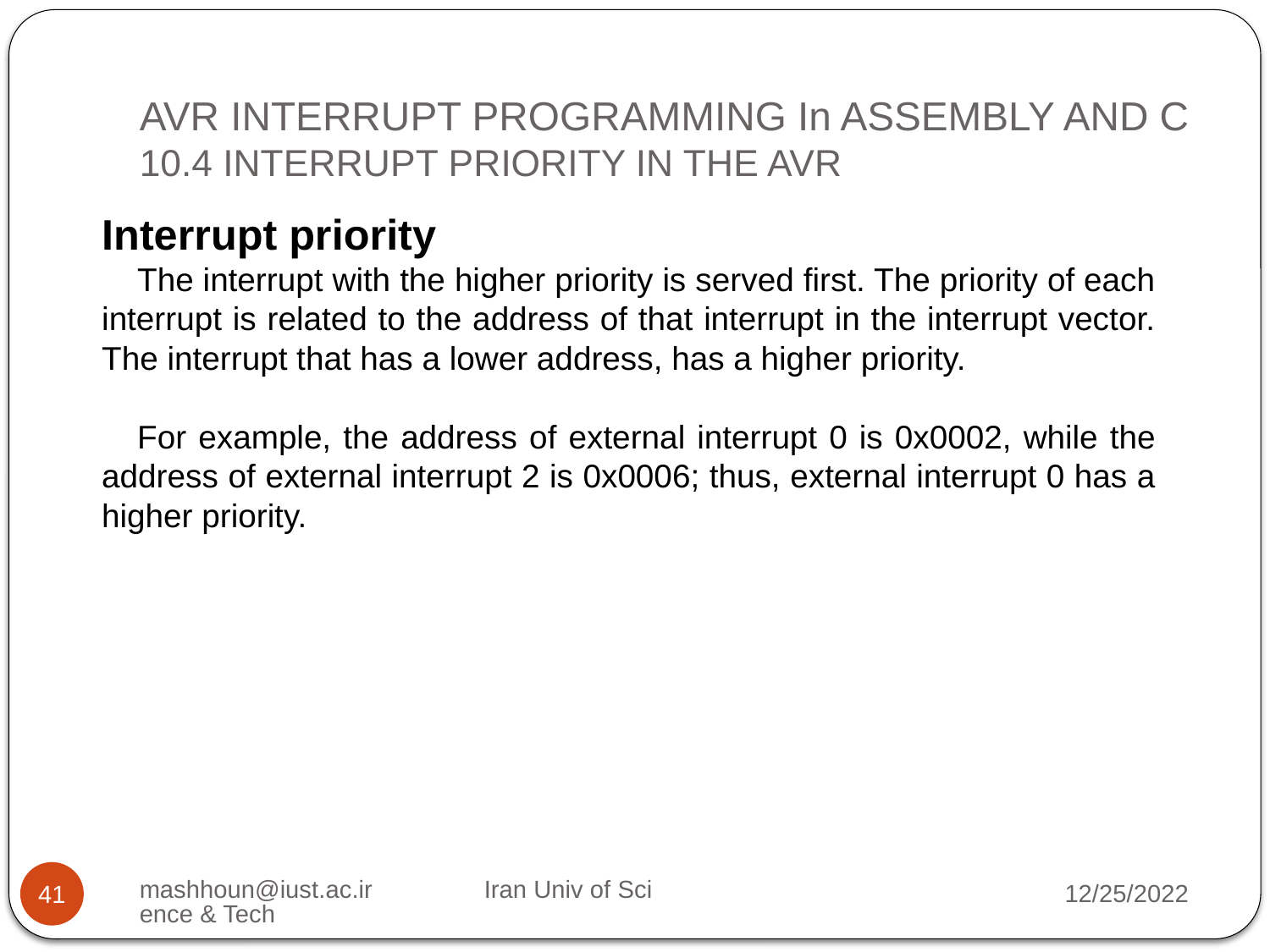

# AVR INTERRUPT PROGRAMMING In ASSEMBLY AND C 10.4 INTERRUPT PRIORITY IN THE AVR
Interrupt priority
The interrupt with the higher priority is served first. The priority of each interrupt is related to the address of that interrupt in the interrupt vector. The interrupt that has a lower address, has a higher priority.

For example, the address of external interrupt 0 is 0x0002, while the address of external interrupt 2 is 0x0006; thus, external interrupt 0 has a higher priority.

mashhoun@iust.ac.ir                Iran Univ of Science & Tech
12/25/2022
41